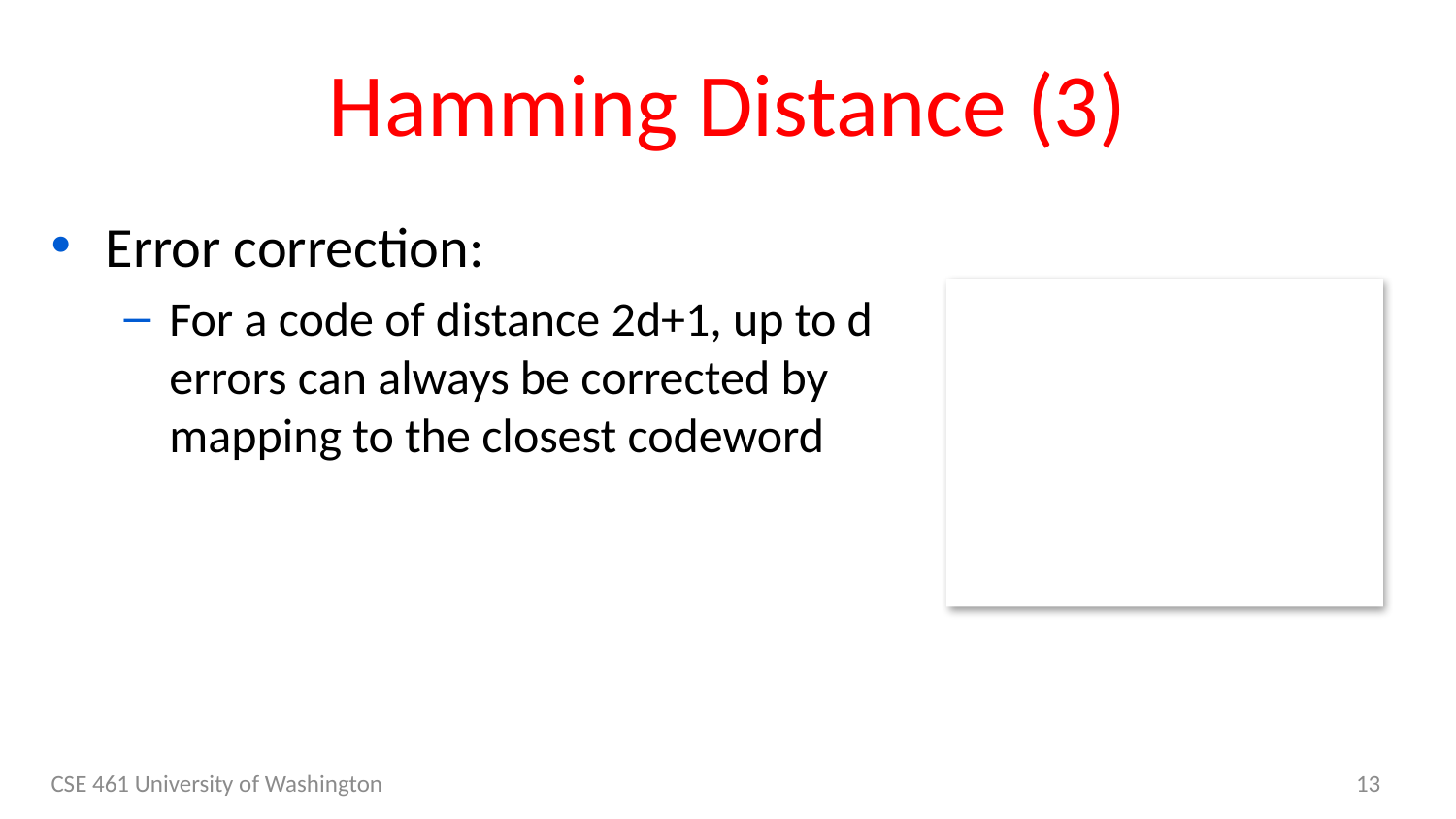

# Hamming Distance (3)
Error correction:
For a code of distance 2d+1, up to d errors can always be corrected by mapping to the closest codeword

CSE 461 University of Washington
13